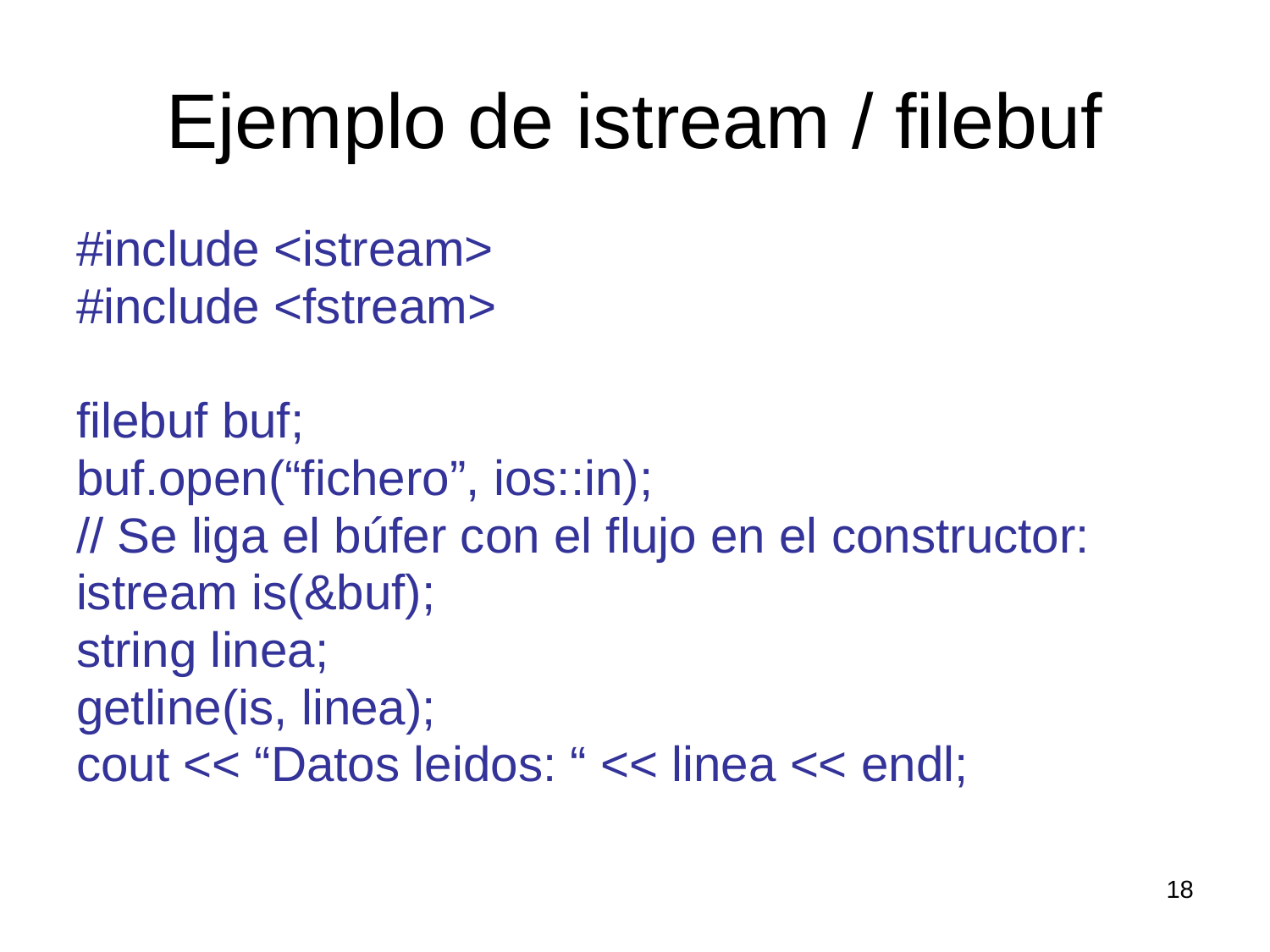

# Ejemplo de istream / filebuf
#include <istream>
#include <fstream>

filebuf buf;
buf.open(“fichero”, ios::in);
// Se liga el búfer con el flujo en el constructor:
istream is(&buf);
string linea;
getline(is, linea);
cout << “Datos leidos: “ << linea << endl;
18